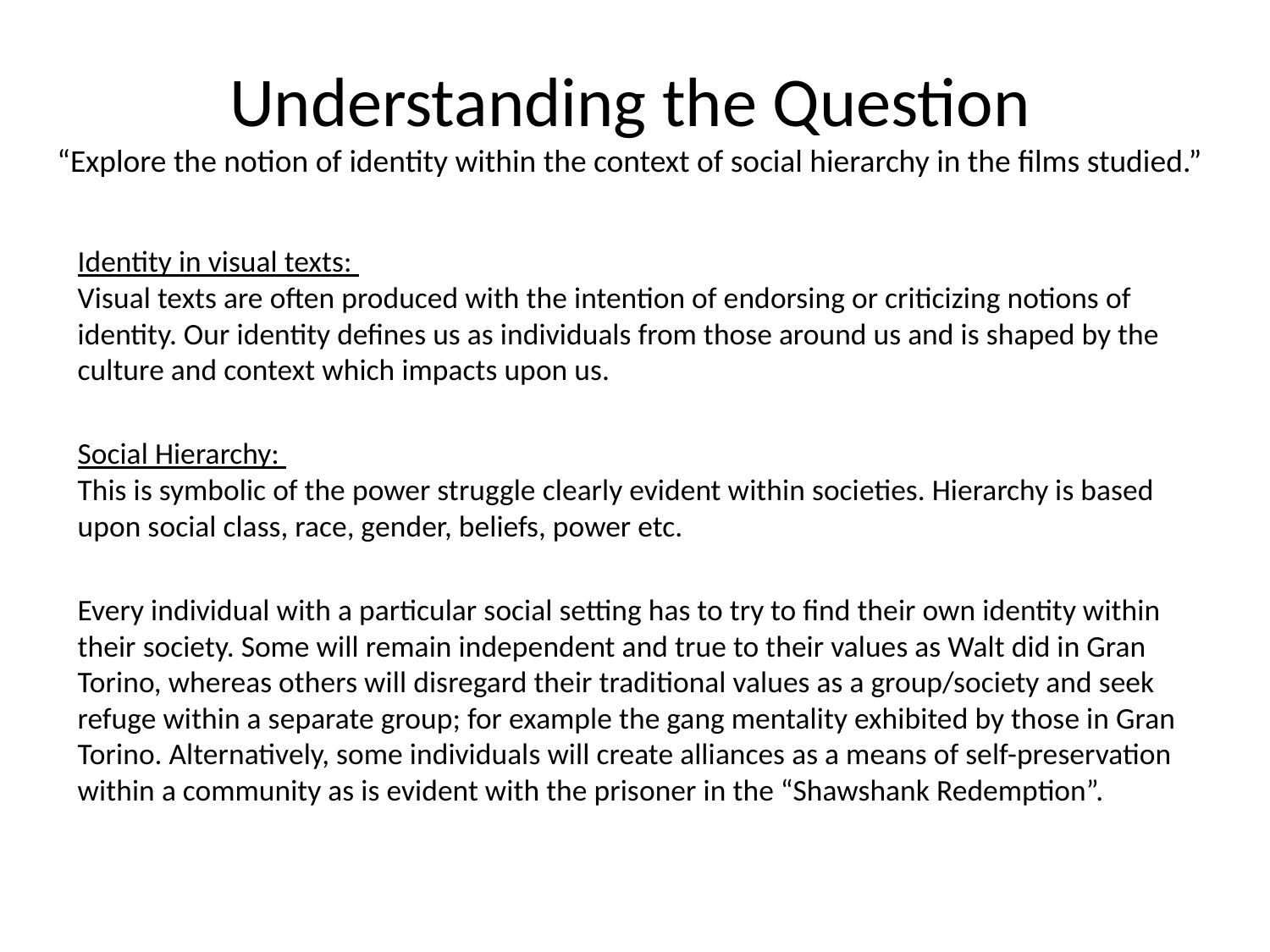

# Understanding the Question “Explore the notion of identity within the context of social hierarchy in the films studied.”
Identity in visual texts:
Visual texts are often produced with the intention of endorsing or criticizing notions of identity. Our identity defines us as individuals from those around us and is shaped by the culture and context which impacts upon us.

Social Hierarchy:
This is symbolic of the power struggle clearly evident within societies. Hierarchy is based upon social class, race, gender, beliefs, power etc.

Every individual with a particular social setting has to try to find their own identity within their society. Some will remain independent and true to their values as Walt did in Gran Torino, whereas others will disregard their traditional values as a group/society and seek refuge within a separate group; for example the gang mentality exhibited by those in Gran Torino. Alternatively, some individuals will create alliances as a means of self-preservation within a community as is evident with the prisoner in the “Shawshank Redemption”.